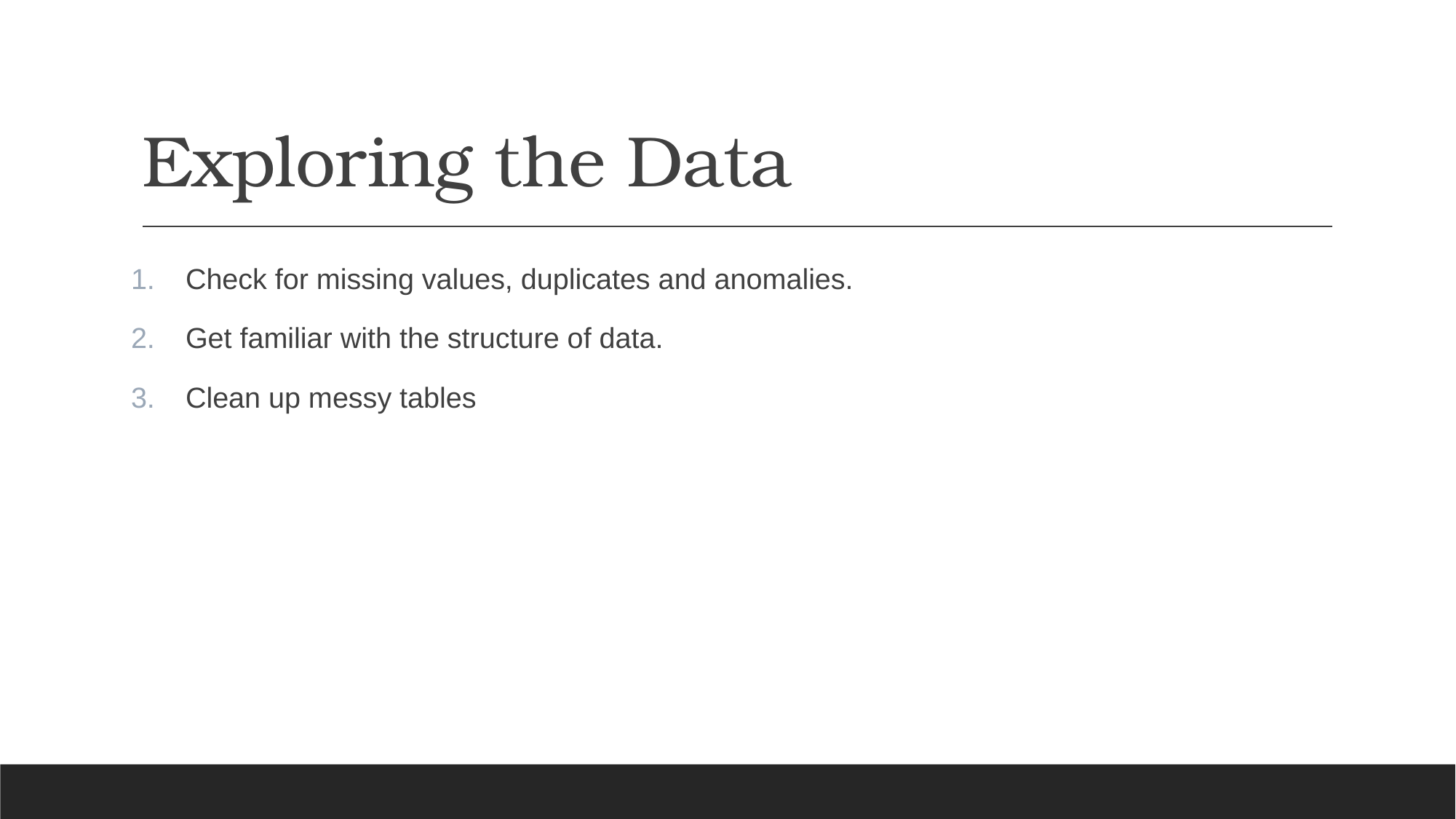

# Exploring the Data
Check for missing values, duplicates and anomalies.
Get familiar with the structure of data.
Clean up messy tables